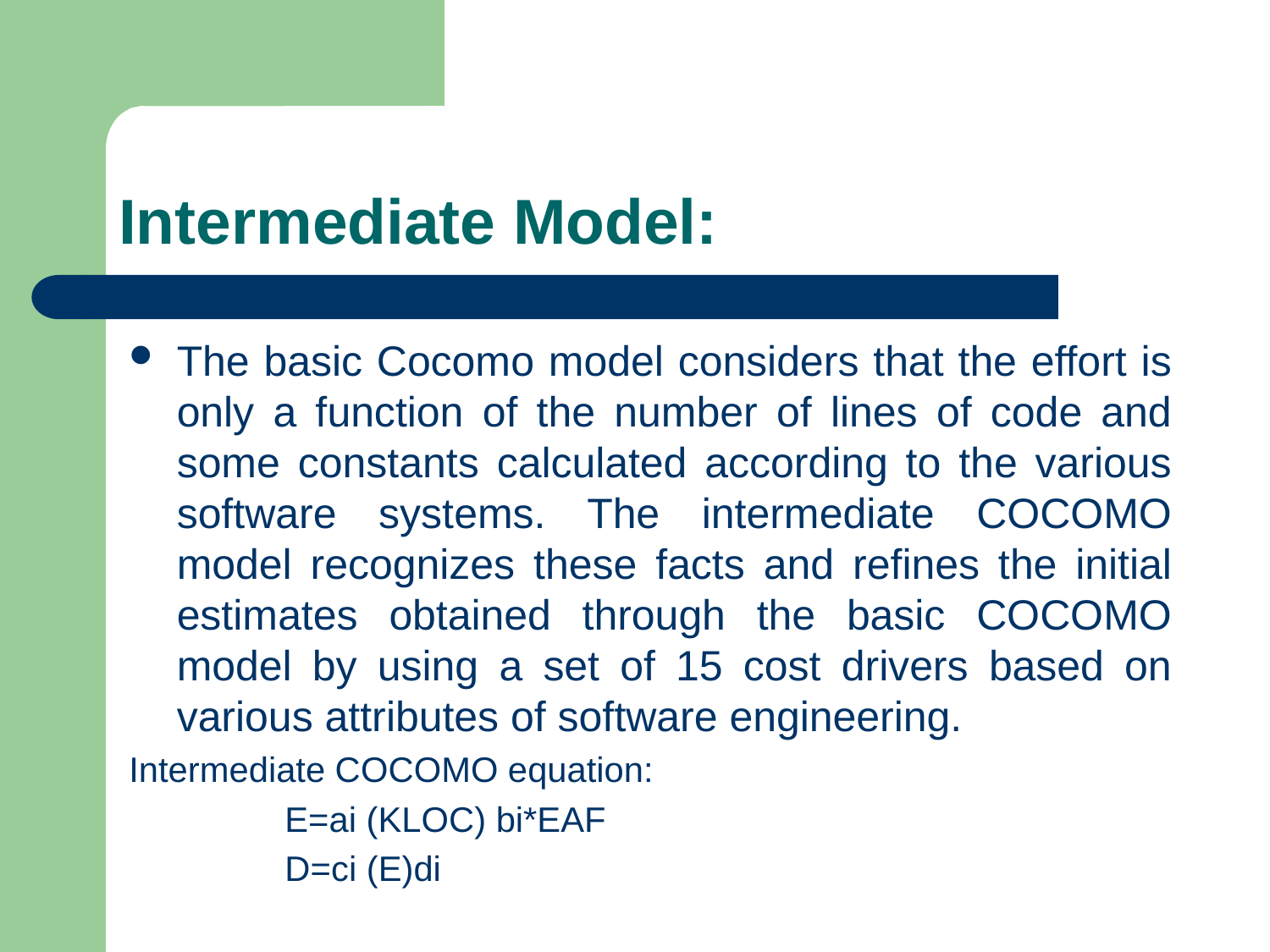

# Intermediate Model:
The basic Cocomo model considers that the effort is only a function of the number of lines of code and some constants calculated according to the various software systems. The intermediate COCOMO model recognizes these facts and refines the initial estimates obtained through the basic COCOMO model by using a set of 15 cost drivers based on various attributes of software engineering.
Intermediate COCOMO equation:
                E=ai (KLOC) bi*EAF
                D=ci (E)di